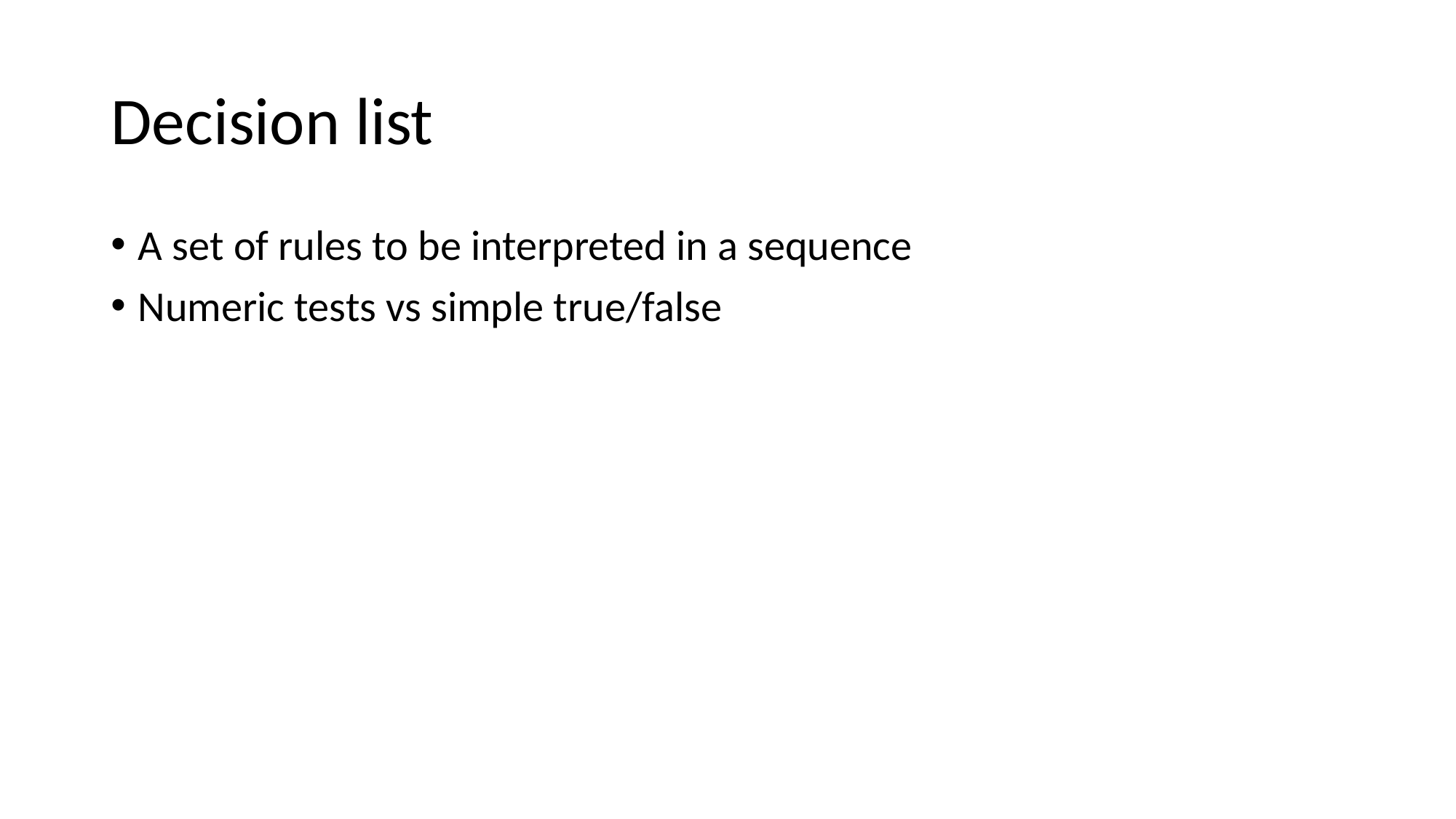

# Decision list
A set of rules to be interpreted in a sequence
Numeric tests vs simple true/false